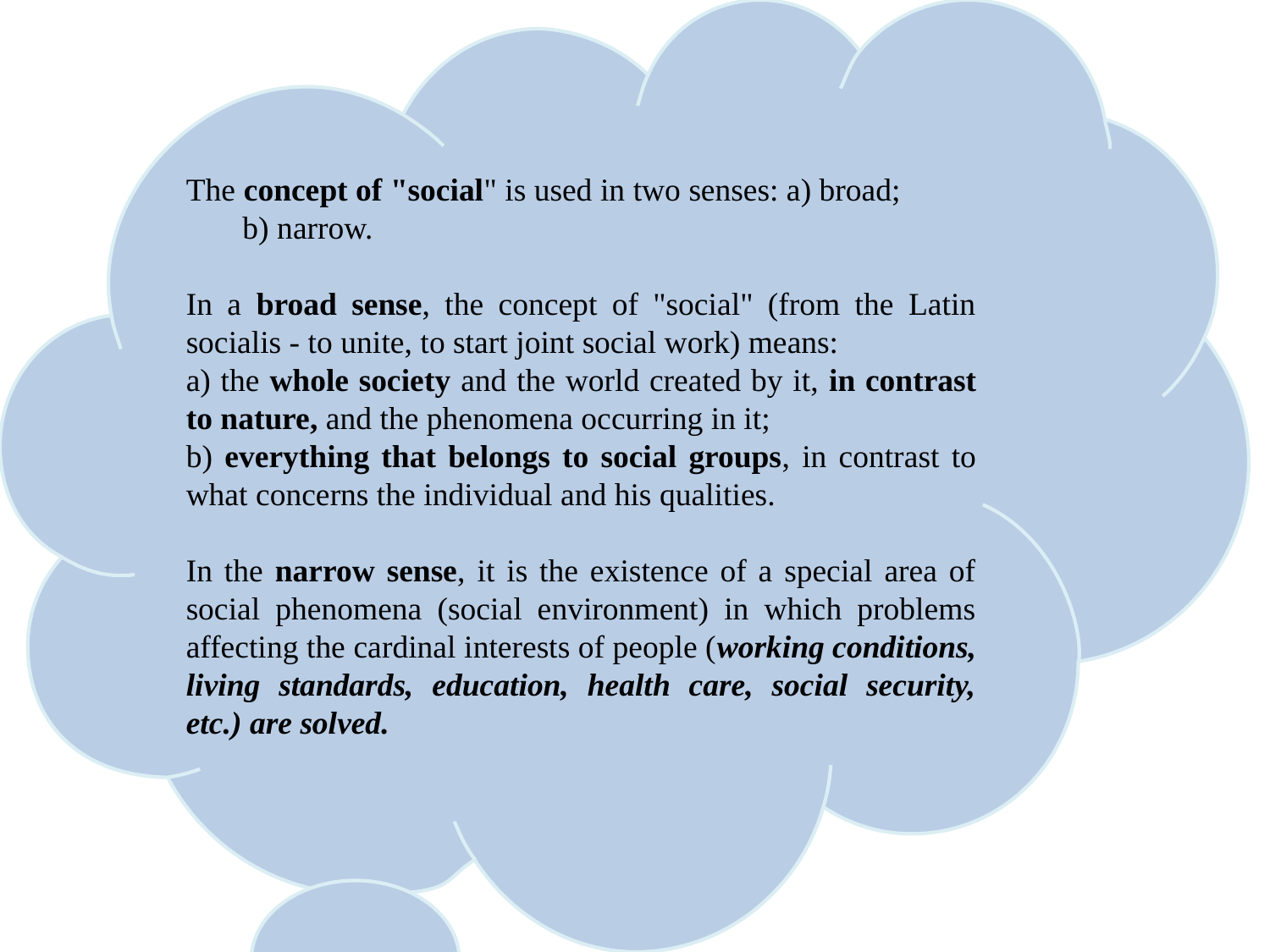

The concept of "social" is used in two senses: a) broad;                 b) narrow.

In a broad sense, the concept of "social" (from the Latin socialis - to unite, to start joint social work) means:
a) the whole society and the world created by it, in contrast to nature, and the phenomena occurring in it;
b) everything that belongs to social groups, in contrast to what concerns the individual and his qualities.

In the narrow sense, it is the existence of a special area of social phenomena (social environment) in which problems affecting the cardinal interests of people (working conditions, living standards, education, health care, social security, etc.) are solved.